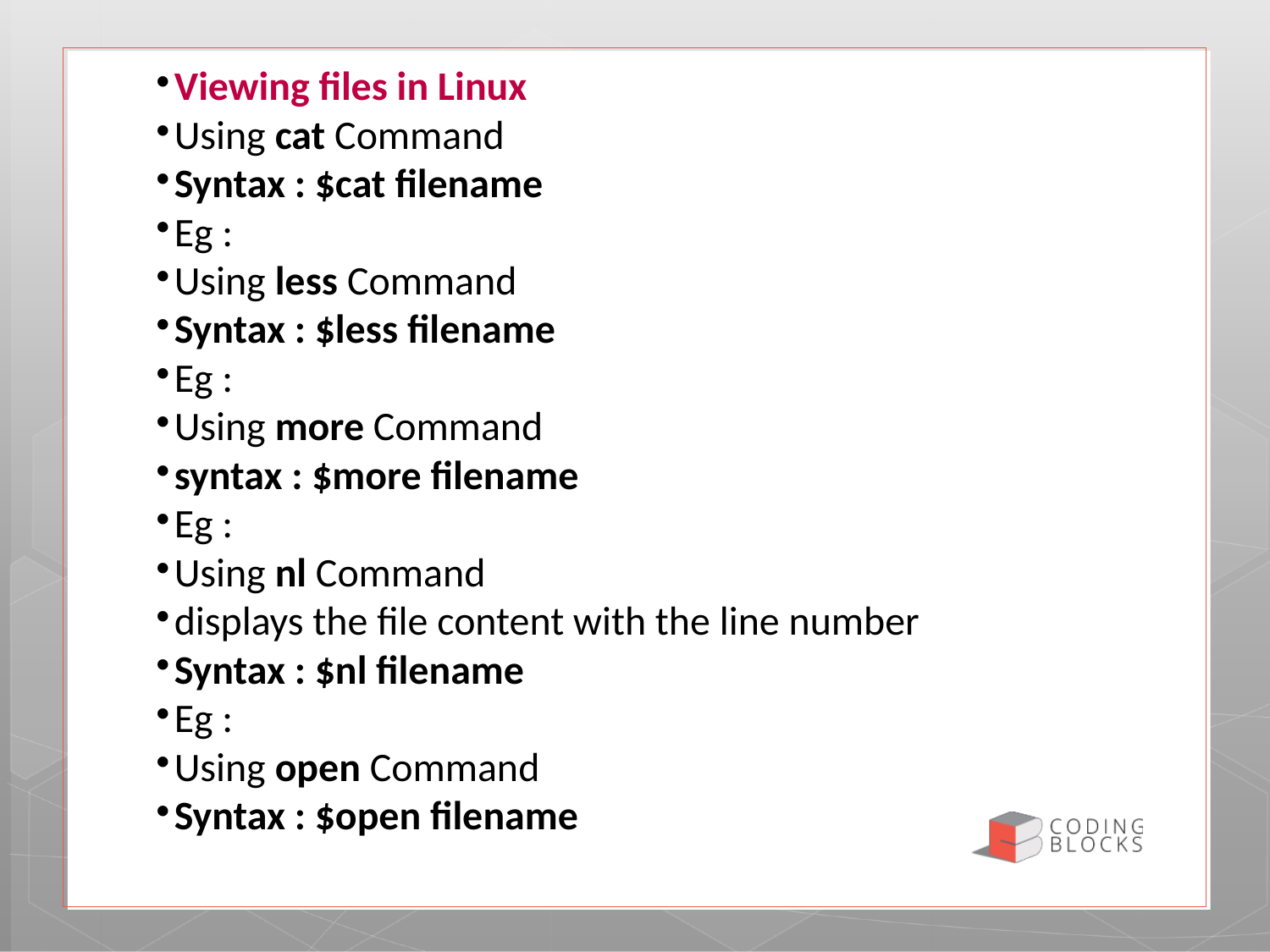

Viewing files in Linux
Using cat Command
Syntax : $cat filename
Eg :
Using less Command
Syntax : $less filename
Eg :
Using more Command
syntax : $more filename
Eg :
Using nl Command
displays the file content with the line number
Syntax : $nl filename
Eg :
Using open Command
Syntax : $open filename